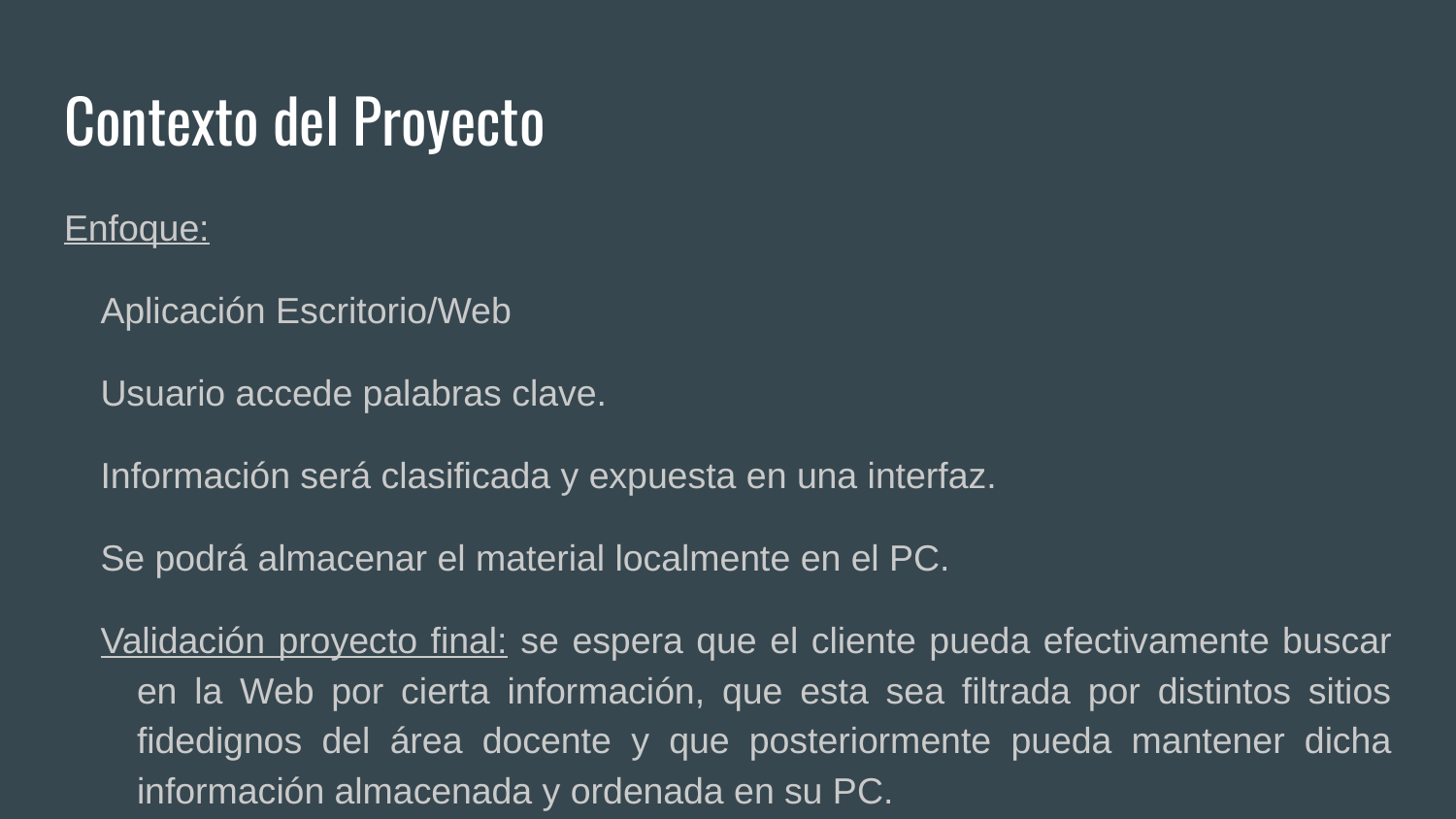

# Contexto del Proyecto
Enfoque:
Aplicación Escritorio/Web
Usuario accede palabras clave.
Información será clasificada y expuesta en una interfaz.
Se podrá almacenar el material localmente en el PC.
Validación proyecto final: se espera que el cliente pueda efectivamente buscar en la Web por cierta información, que esta sea filtrada por distintos sitios fidedignos del área docente y que posteriormente pueda mantener dicha información almacenada y ordenada en su PC.